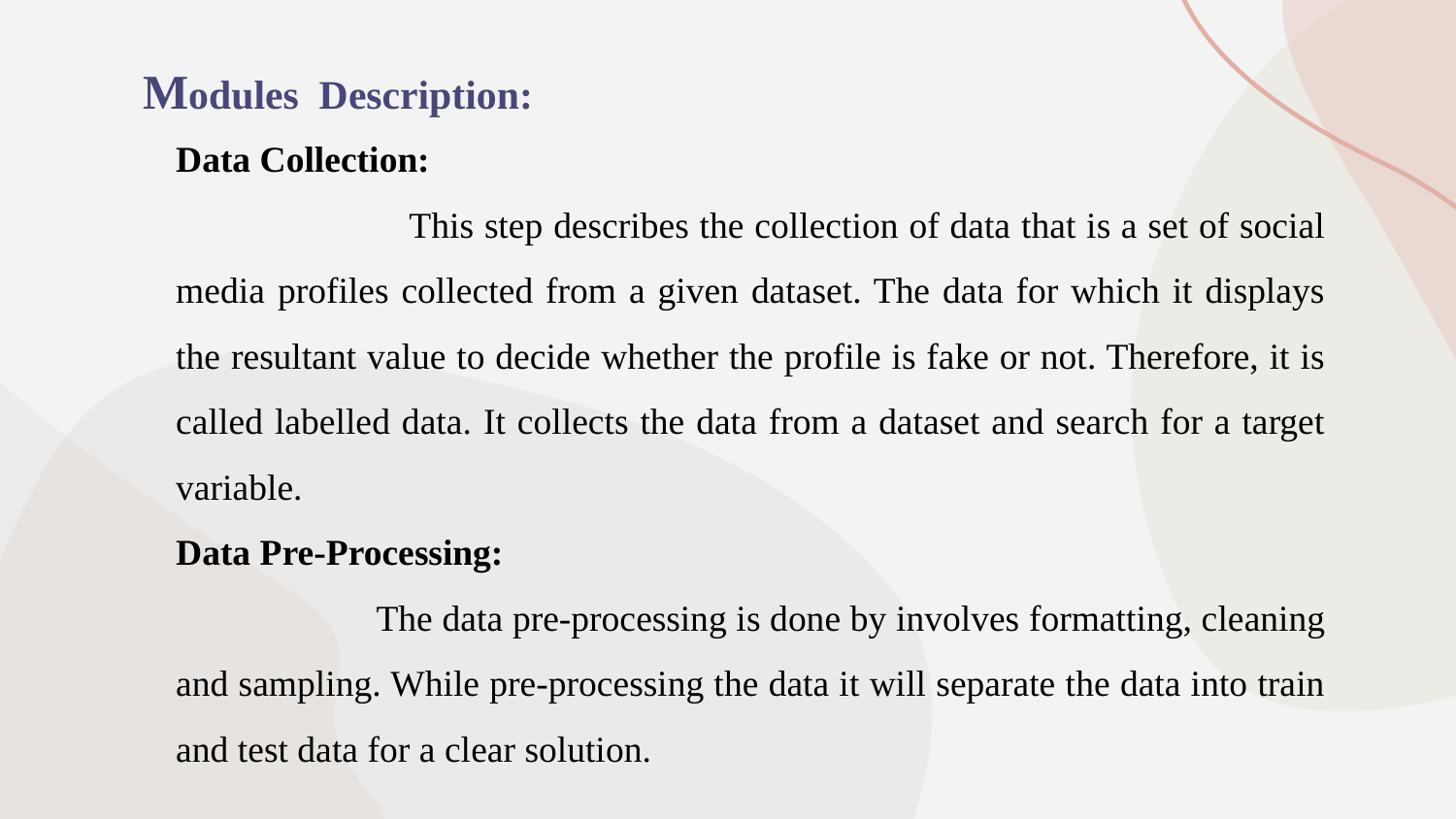

# Modules  Description:
Data Collection:
                      This step describes the collection of data that is a set of social media profiles collected from a given dataset. The data for which it displays the resultant value to decide whether the profile is fake or not. Therefore, it is called labelled data. It collects the data from a dataset and search for a target variable.
Data Pre-Processing:
                     The data pre-processing is done by involves formatting, cleaning and sampling. While pre-processing the data it will separate the data into train and test data for a clear solution.